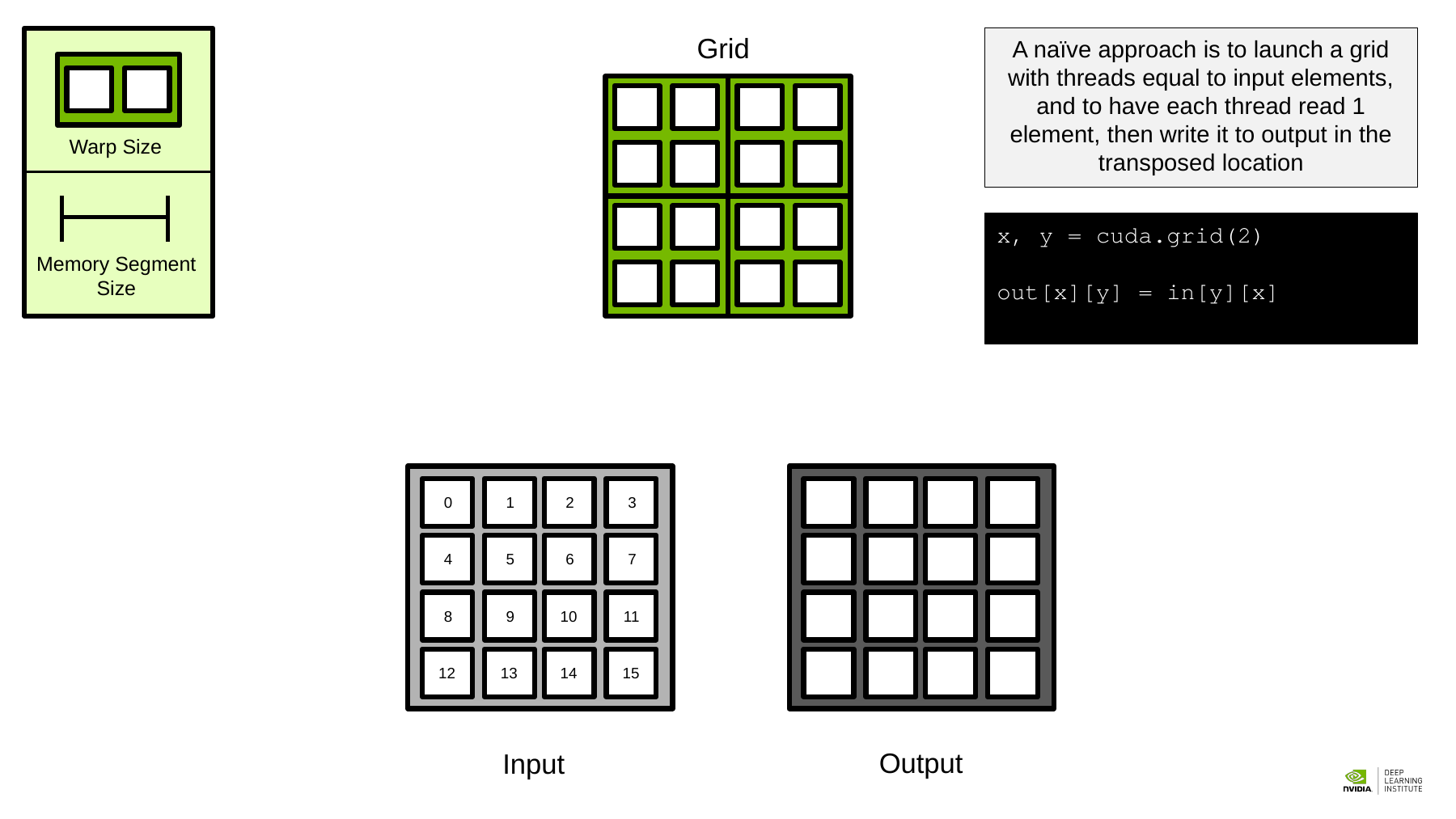

Grid
A naïve approach is to launch a grid with threads equal to input elements, and to have each thread read 1 element, then write it to output in the transposed location

Warp Size
Memory Segment Size

x, y = cuda.grid(2)

out[x][y] = in[y][x]

0
1
2
3

4
5
6
7

8
9
10
11

12
13
14
15

Output
Input